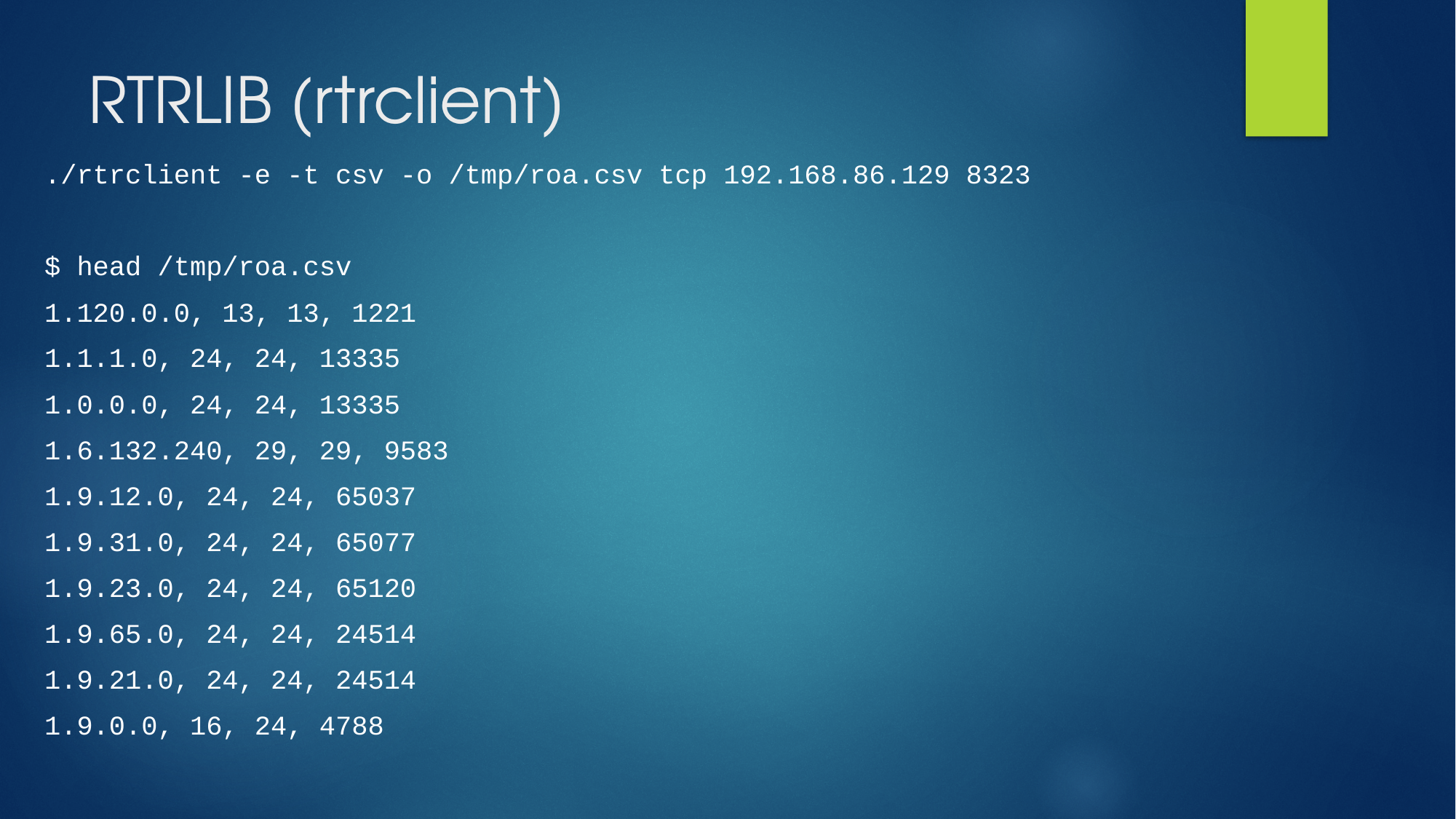

# RTRLIB (rtrclient)
./rtrclient -e -t csv -o /tmp/roa.csv tcp 192.168.86.129 8323

$ head /tmp/roa.csv
1.120.0.0, 13, 13, 1221
1.1.1.0, 24, 24, 13335
1.0.0.0, 24, 24, 13335
1.6.132.240, 29, 29, 9583
1.9.12.0, 24, 24, 65037
1.9.31.0, 24, 24, 65077
1.9.23.0, 24, 24, 65120
1.9.65.0, 24, 24, 24514
1.9.21.0, 24, 24, 24514
1.9.0.0, 16, 24, 4788